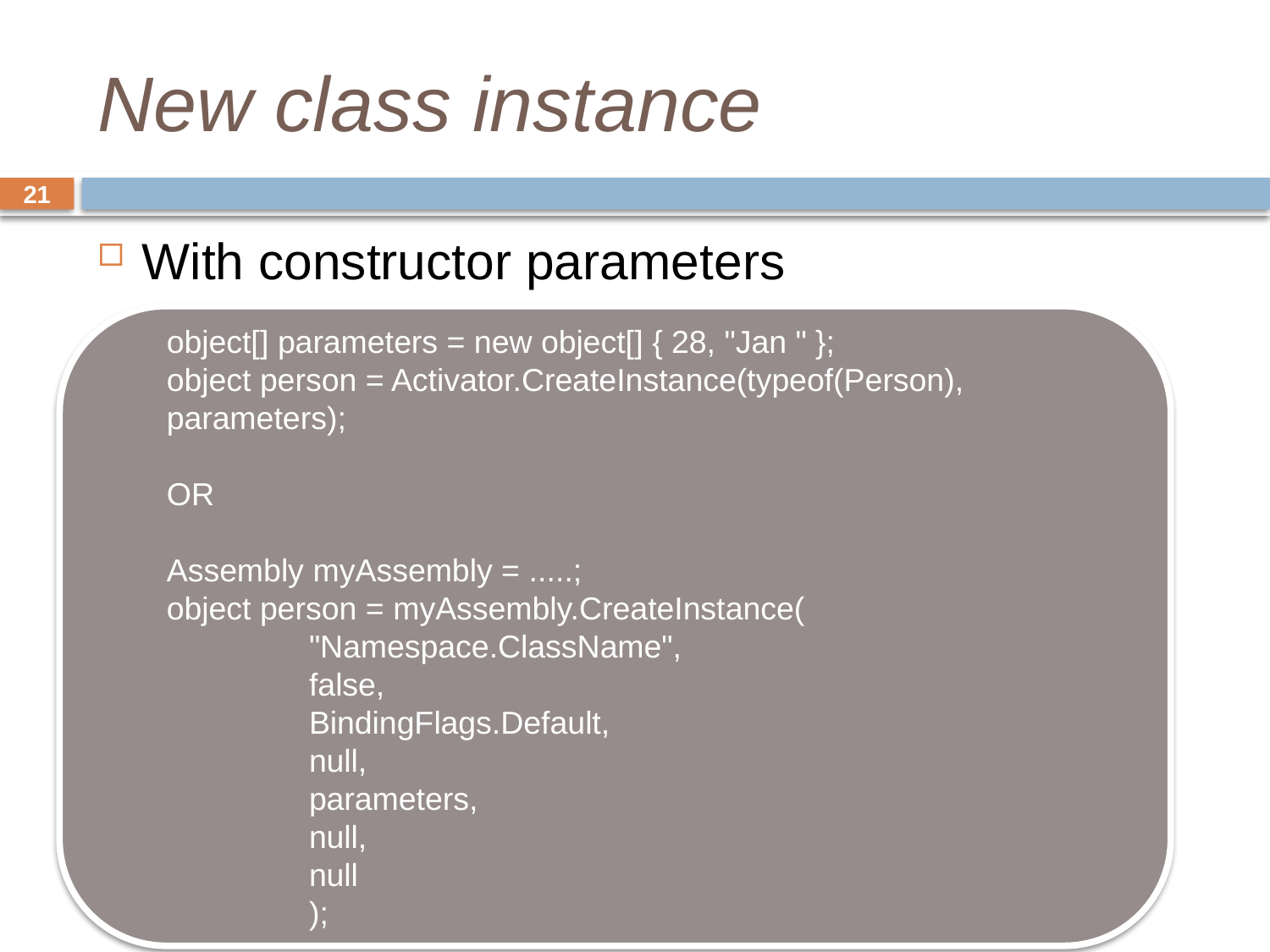

# New class instance
21
With constructor parameters
object[] parameters = new object[] { 28, "Jan " };
object person = Activator.CreateInstance(typeof(Person), parameters);

OR

Assembly myAssembly = .....;
object person = myAssembly.CreateInstance(
                "Namespace.ClassName",
                false,
                BindingFlags.Default,
                null,
                parameters,
                null,
                null
                );